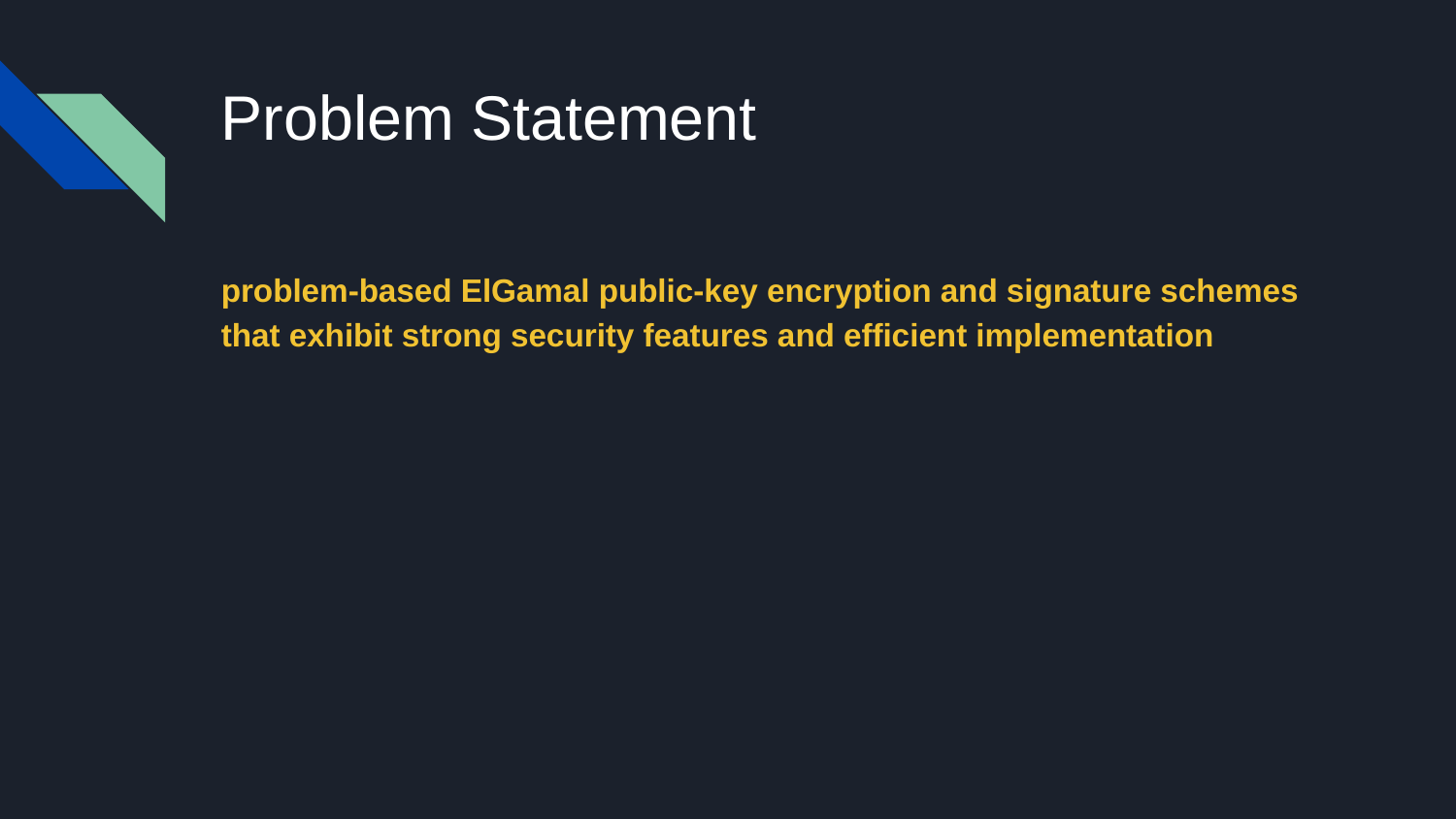

# Problem Statement
problem‐based ElGamal public‐key encryption and signature schemes that exhibit strong security features and efficient implementation